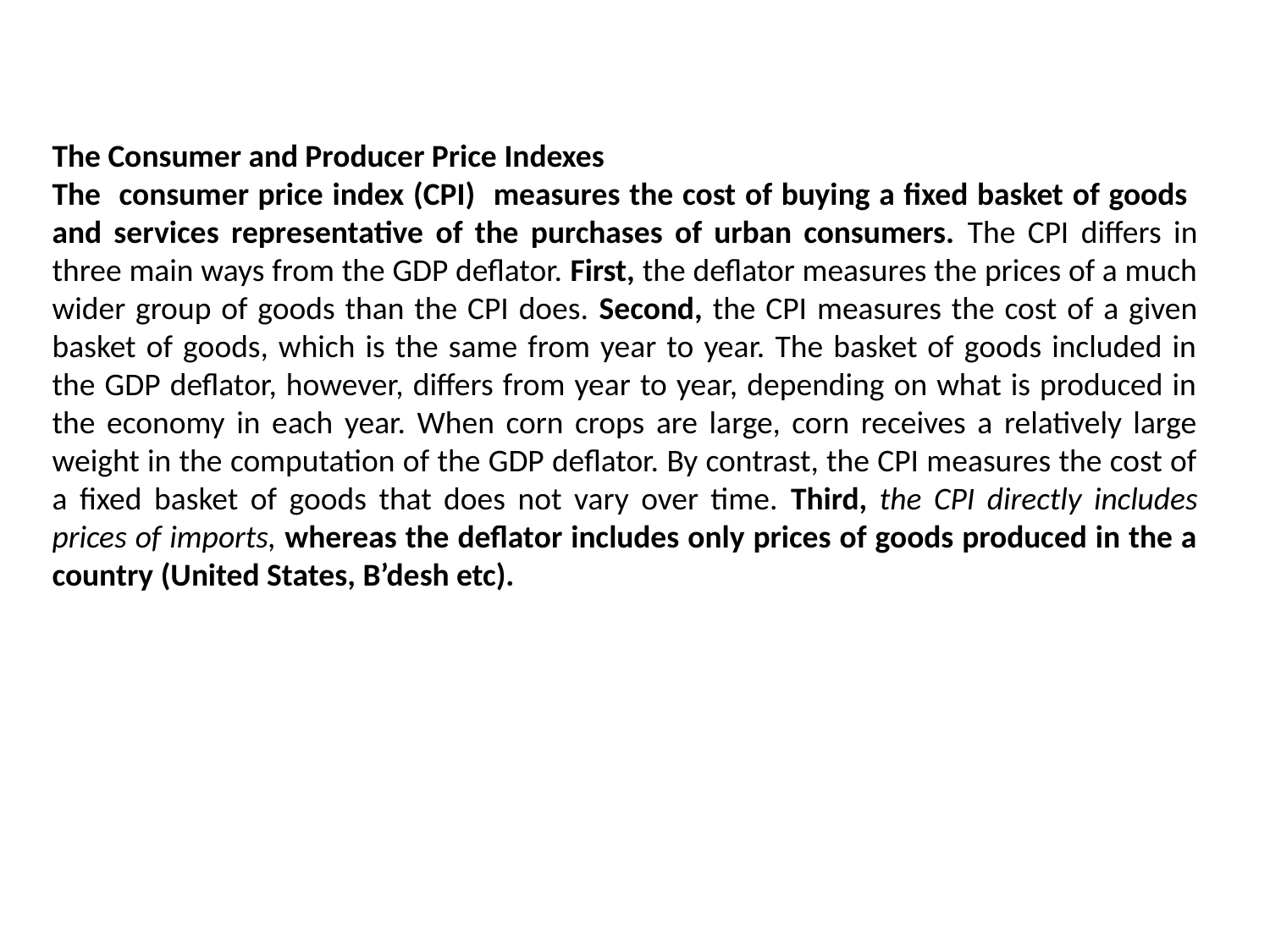

The Consumer and Producer Price Indexes
The  consumer price index (CPI)  measures the cost of buying a fixed basket of goods  and services representative of the purchases of urban consumers. The CPI differs in three main ways from the GDP deflator. First, the deflator measures the prices of a much wider group of goods than the CPI does. Second, the CPI measures the cost of a given basket of goods, which is the same from year to year. The basket of goods included in the GDP deflator, however, differs from year to year, depending on what is produced in the economy in each year. When corn crops are large, corn receives a relatively large weight in the computation of the GDP deflator. By contrast, the CPI measures the cost of a fixed basket of goods that does not vary over time. Third, the CPI directly includes prices of imports, whereas the deflator includes only prices of goods produced in the a country (United States, B’desh etc).